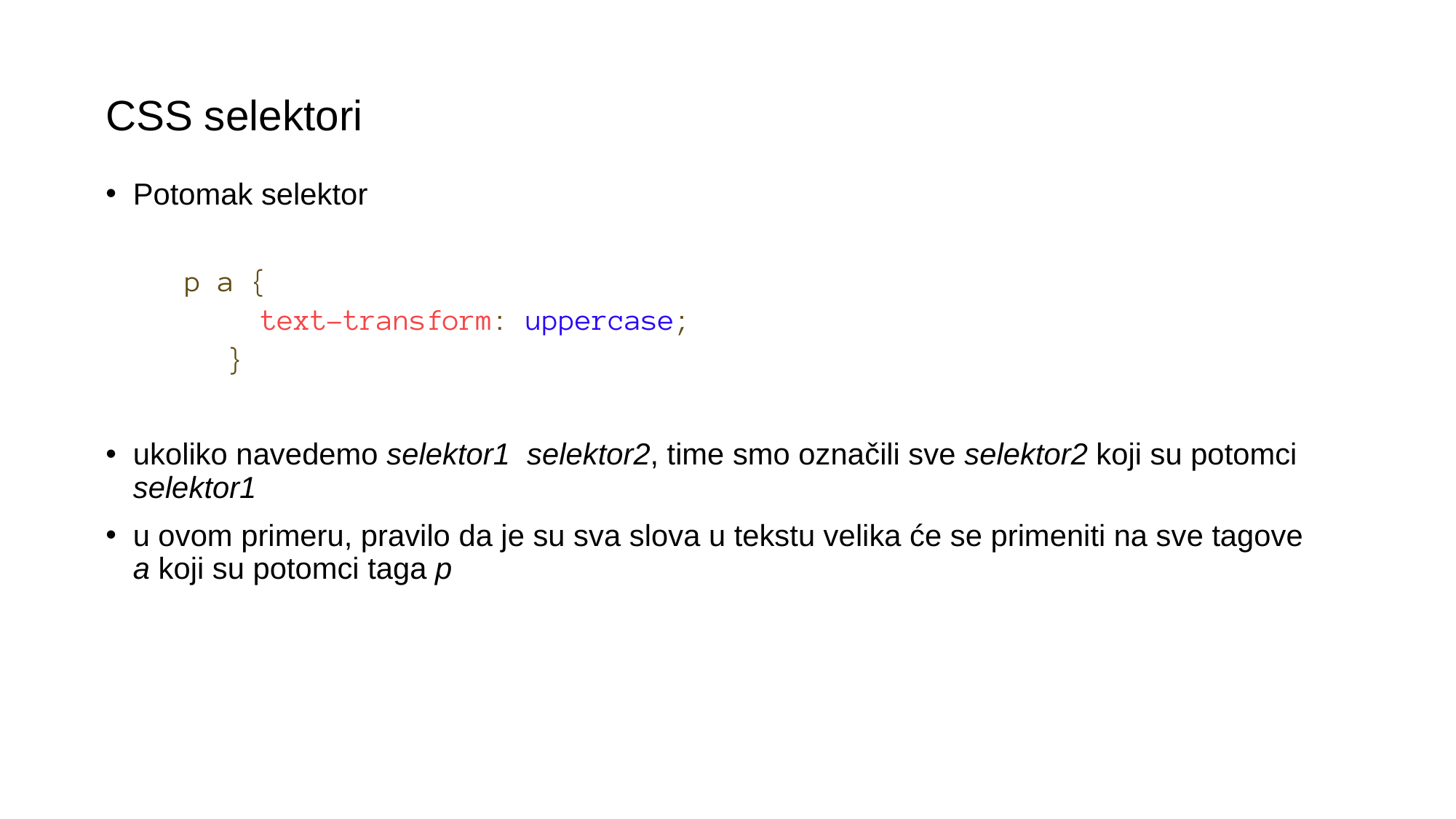

# CSS selektori
Potomak selektor

    p a {
	  text-transform: uppercase;
	}

ukoliko navedemo selektor1  selektor2, time smo označili sve selektor2 koji su potomci selektor1
u ovom primeru, pravilo da je su sva slova u tekstu velika će se primeniti na sve tagove a koji su potomci taga p